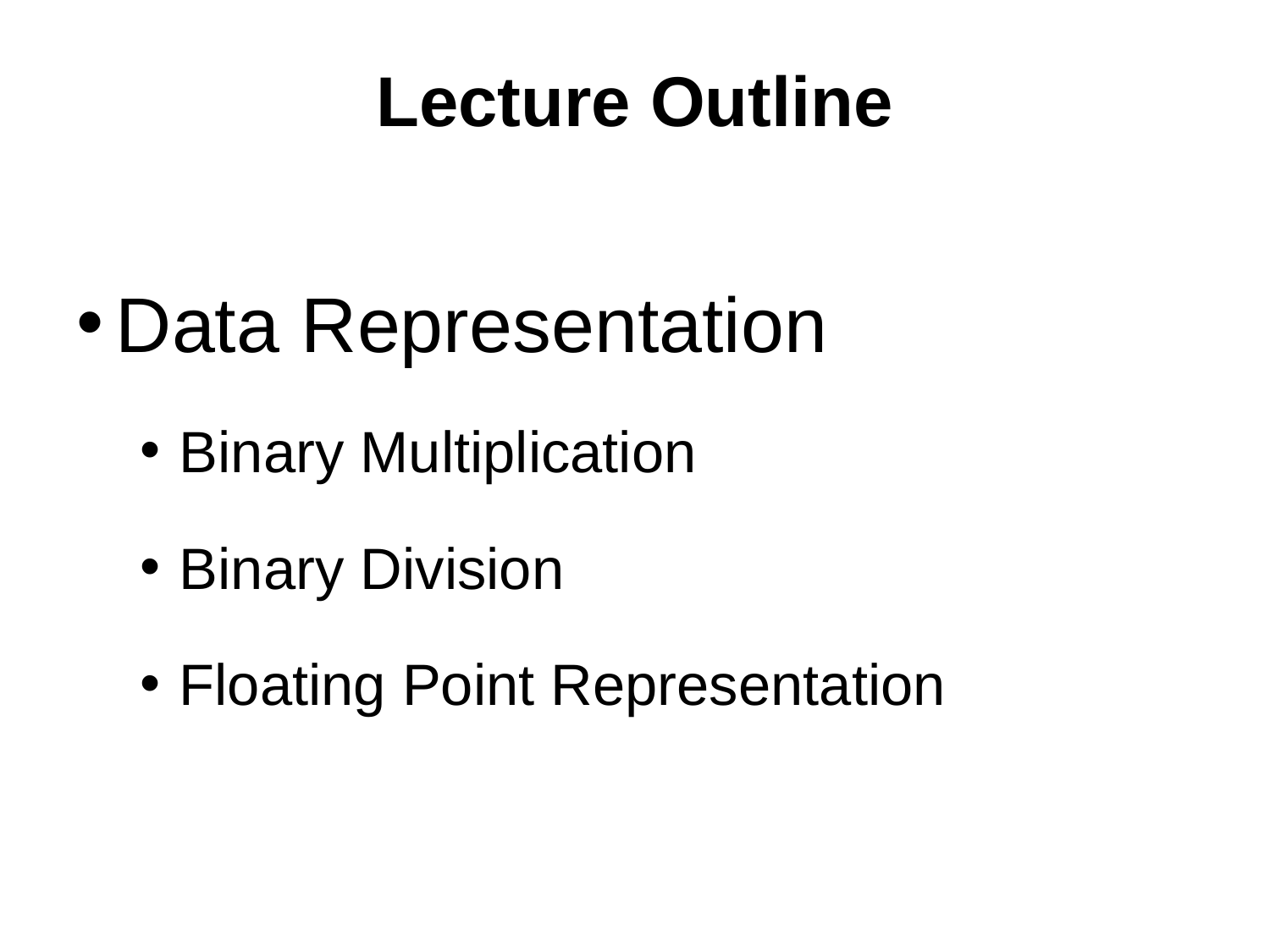

# Lecture Outline
Data Representation
Binary Multiplication
Binary Division
Floating Point Representation